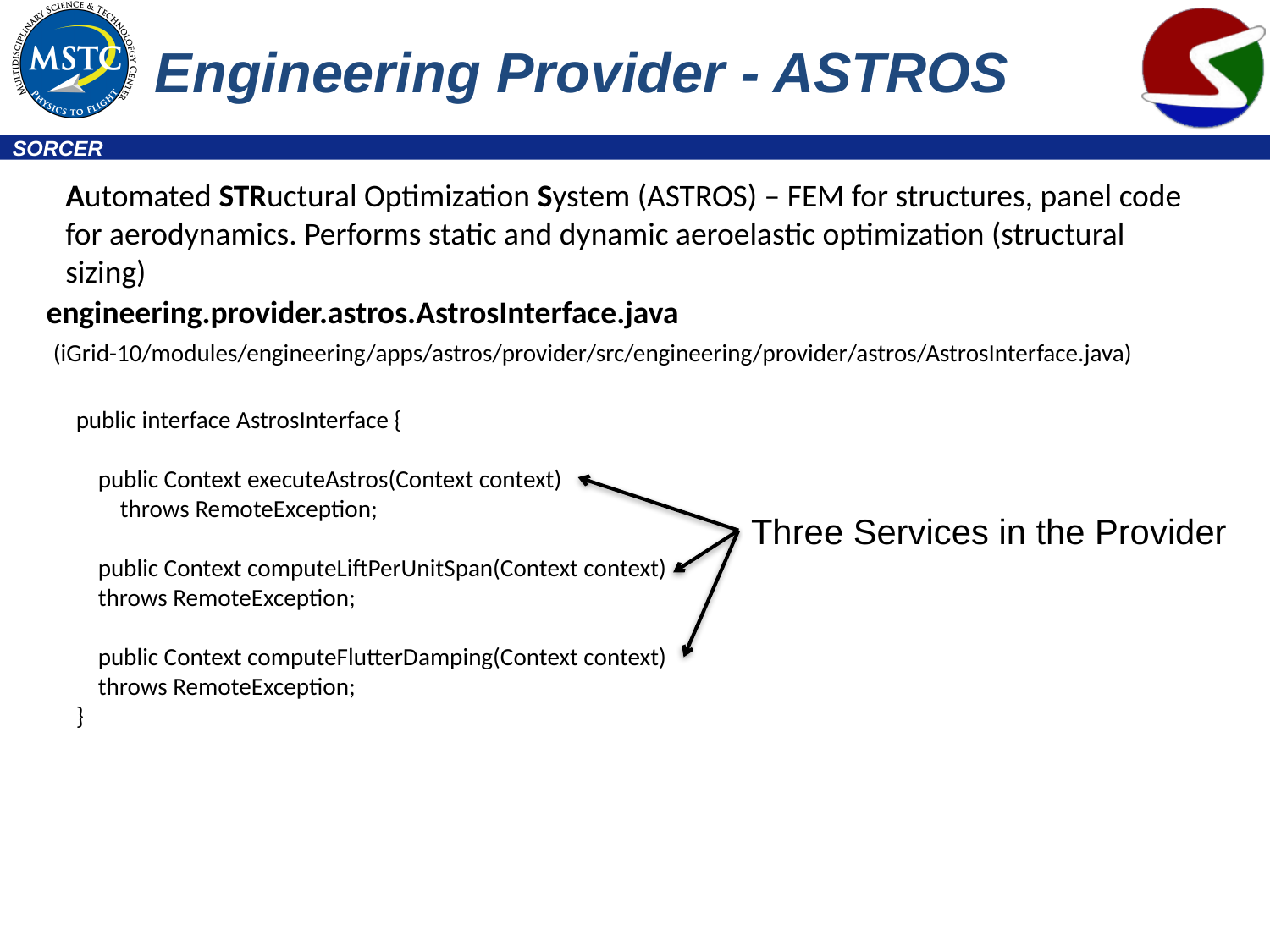

# Engineering Provider - ASTROS
Automated STRuctural Optimization System (ASTROS) – FEM for structures, panel code for aerodynamics. Performs static and dynamic aeroelastic optimization (structural sizing)
engineering.provider.astros.AstrosInterface.java
 (iGrid-10/modules/engineering/apps/astros/provider/src/engineering/provider/astros/AstrosInterface.java)

public interface AstrosInterface {

    public Context executeAstros(Context context)
        throws RemoteException;

    public Context computeLiftPerUnitSpan(Context context)
    throws RemoteException;

    public Context computeFlutterDamping(Context context)
    throws RemoteException;
}
Three Services in the Provider